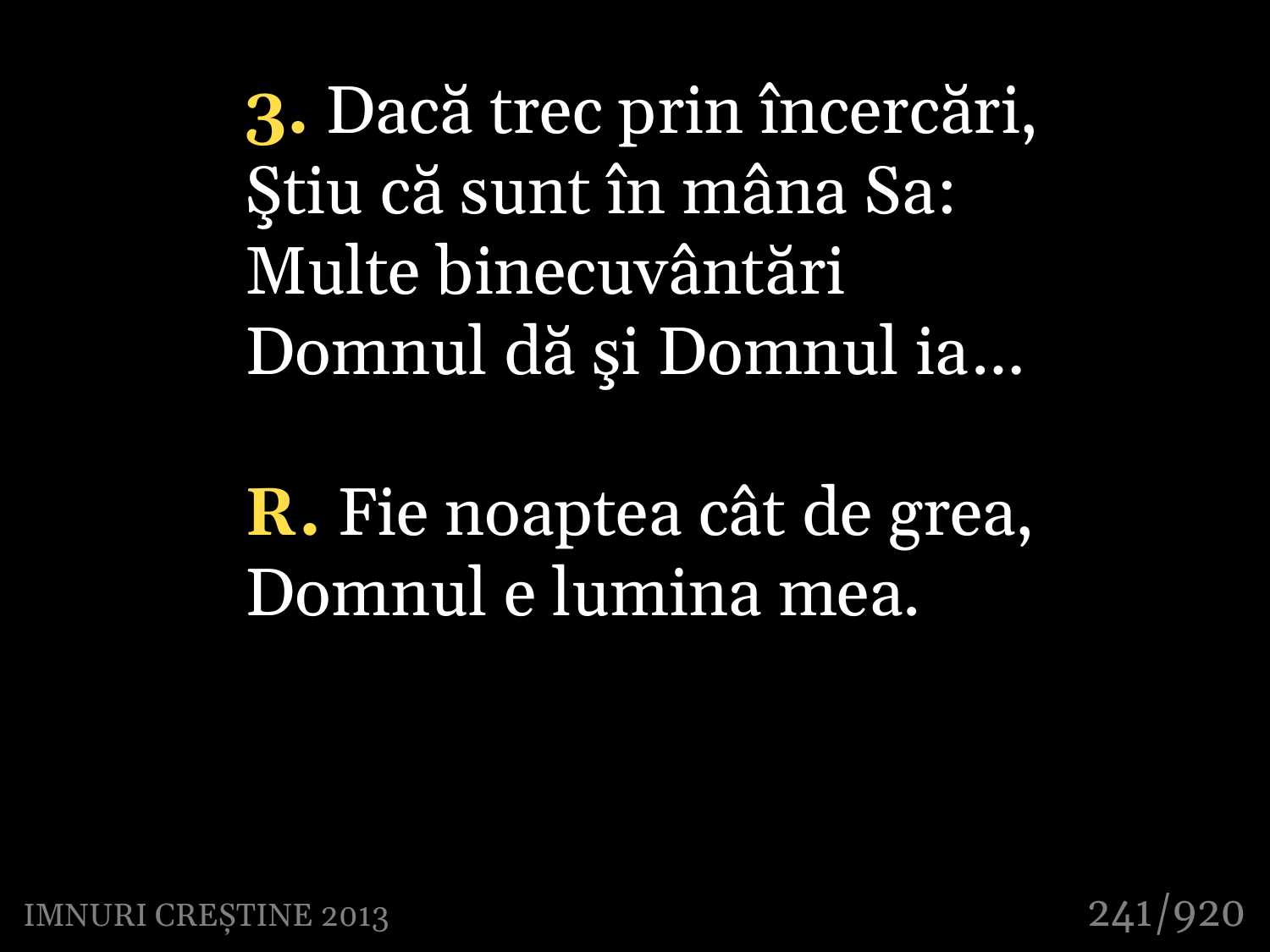

3. Dacă trec prin încercări,
Ştiu că sunt în mâna Sa:
Multe binecuvântări
Domnul dă şi Domnul ia…

R. Fie noaptea cât de grea,
Domnul e lumina mea.
241/920
IMNURI CREȘTINE 2013